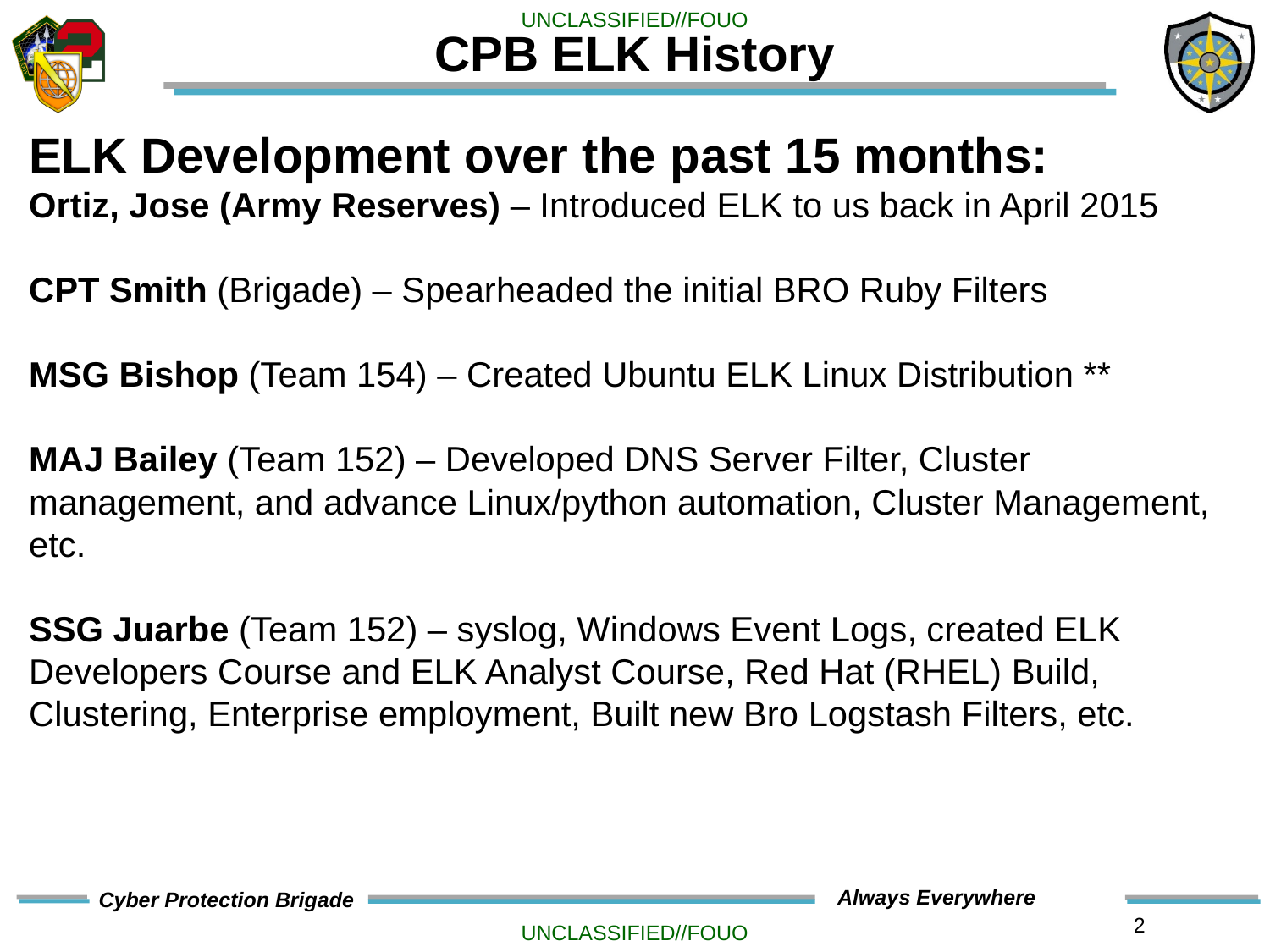

# CPB ELK History
ELK Development over the past 15 months:
Ortiz, Jose (Army Reserves) – Introduced ELK to us back in April 2015

CPT Smith (Brigade) – Spearheaded the initial BRO Ruby Filters

MSG Bishop (Team 154) – Created Ubuntu ELK Linux Distribution **

MAJ Bailey (Team 152) – Developed DNS Server Filter, Cluster management, and advance Linux/python automation, Cluster Management, etc.

SSG Juarbe (Team 152) – syslog, Windows Event Logs, created ELK Developers Course and ELK Analyst Course, Red Hat (RHEL) Build, Clustering, Enterprise employment, Built new Bro Logstash Filters, etc.